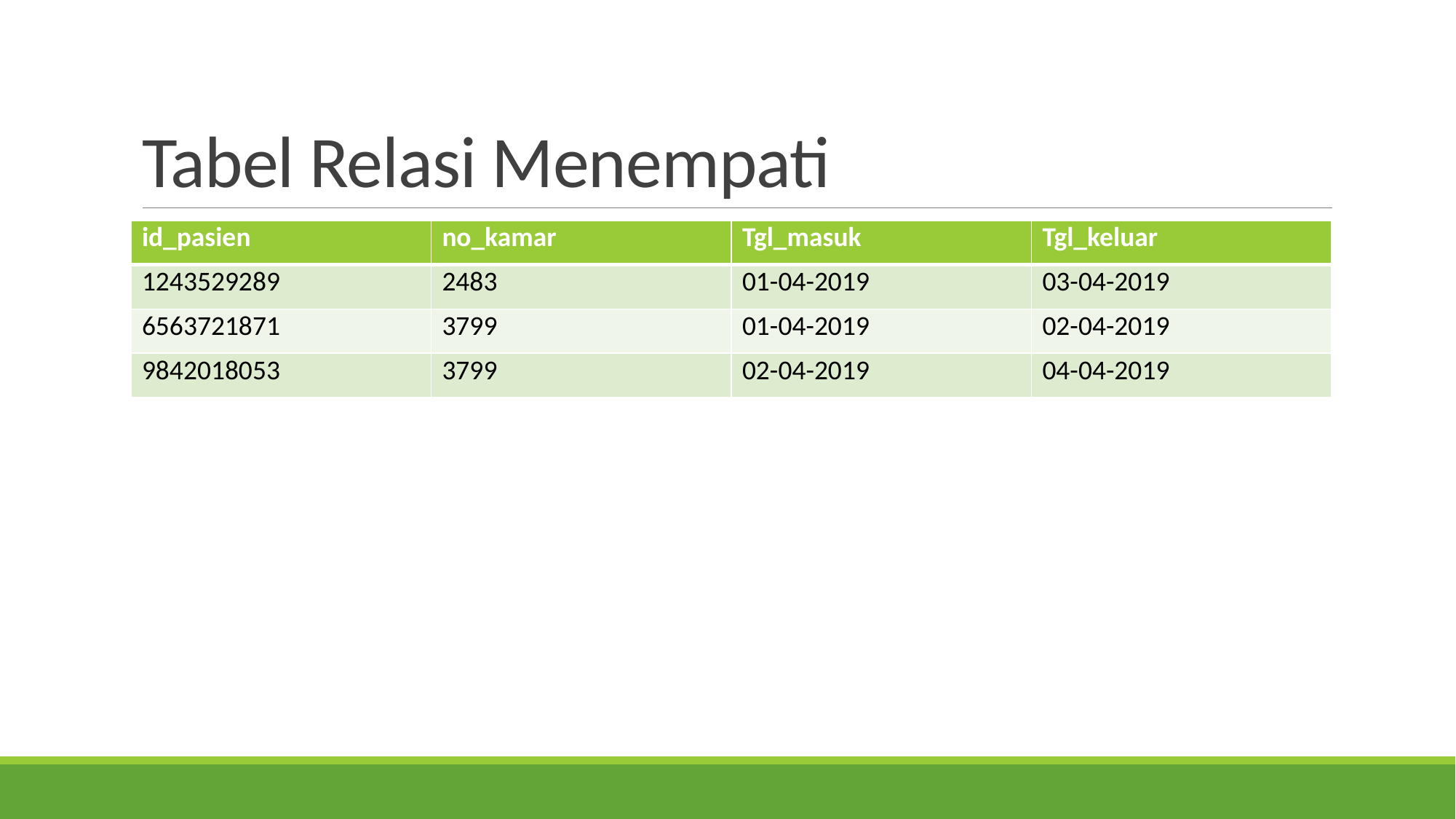

# Tabel Relasi Menempati
| id\_pasien | no\_kamar | Tgl\_masuk | Tgl\_keluar |
| --- | --- | --- | --- |
| 1243529289 | 2483 | 01-04-2019 | 03-04-2019 |
| 6563721871 | 3799 | 01-04-2019 | 02-04-2019 |
| 9842018053 | 3799 | 02-04-2019 | 04-04-2019 |